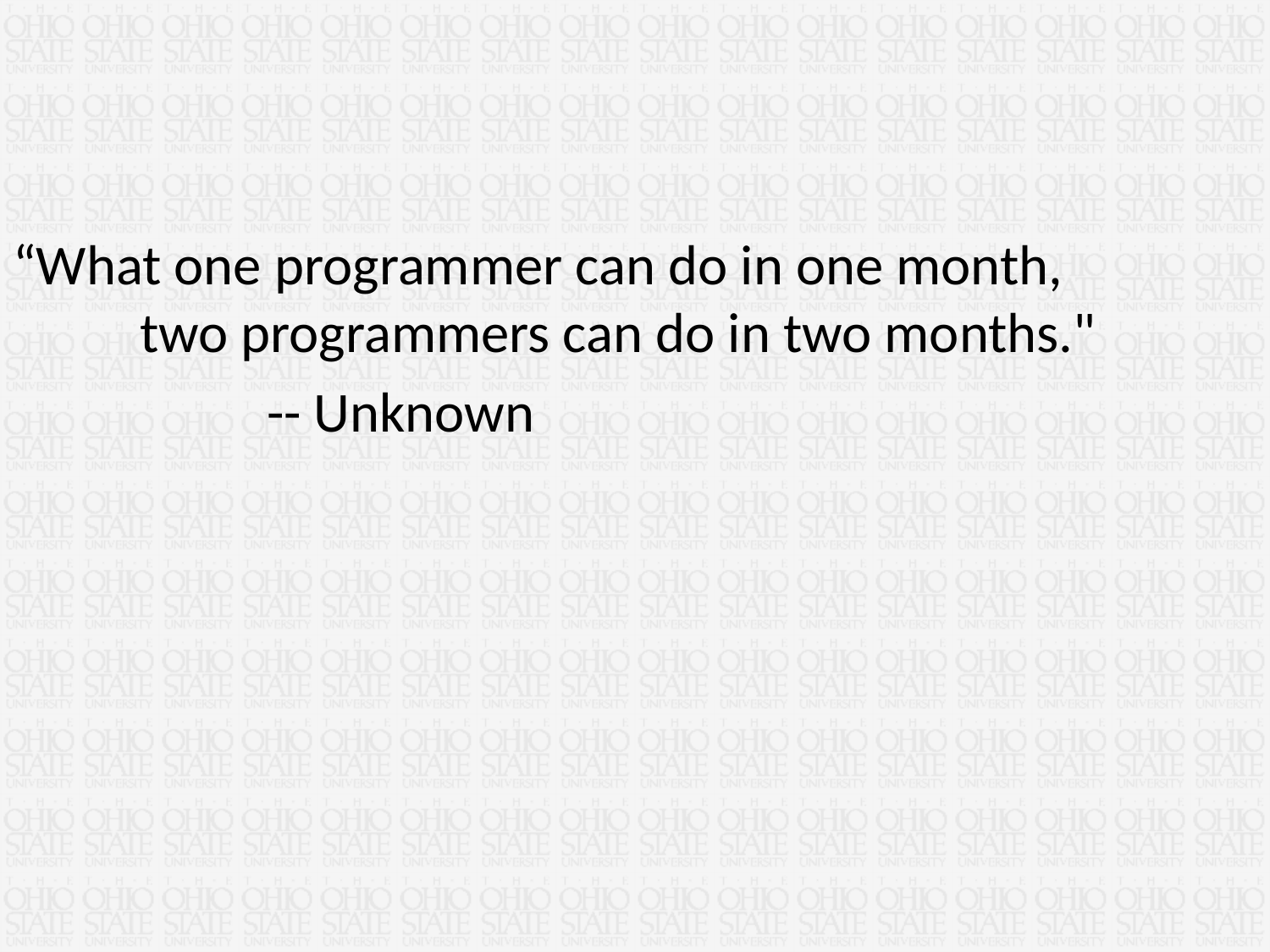

“What one programmer can do in one month, 	two programmers can do in two months."
		-- Unknown